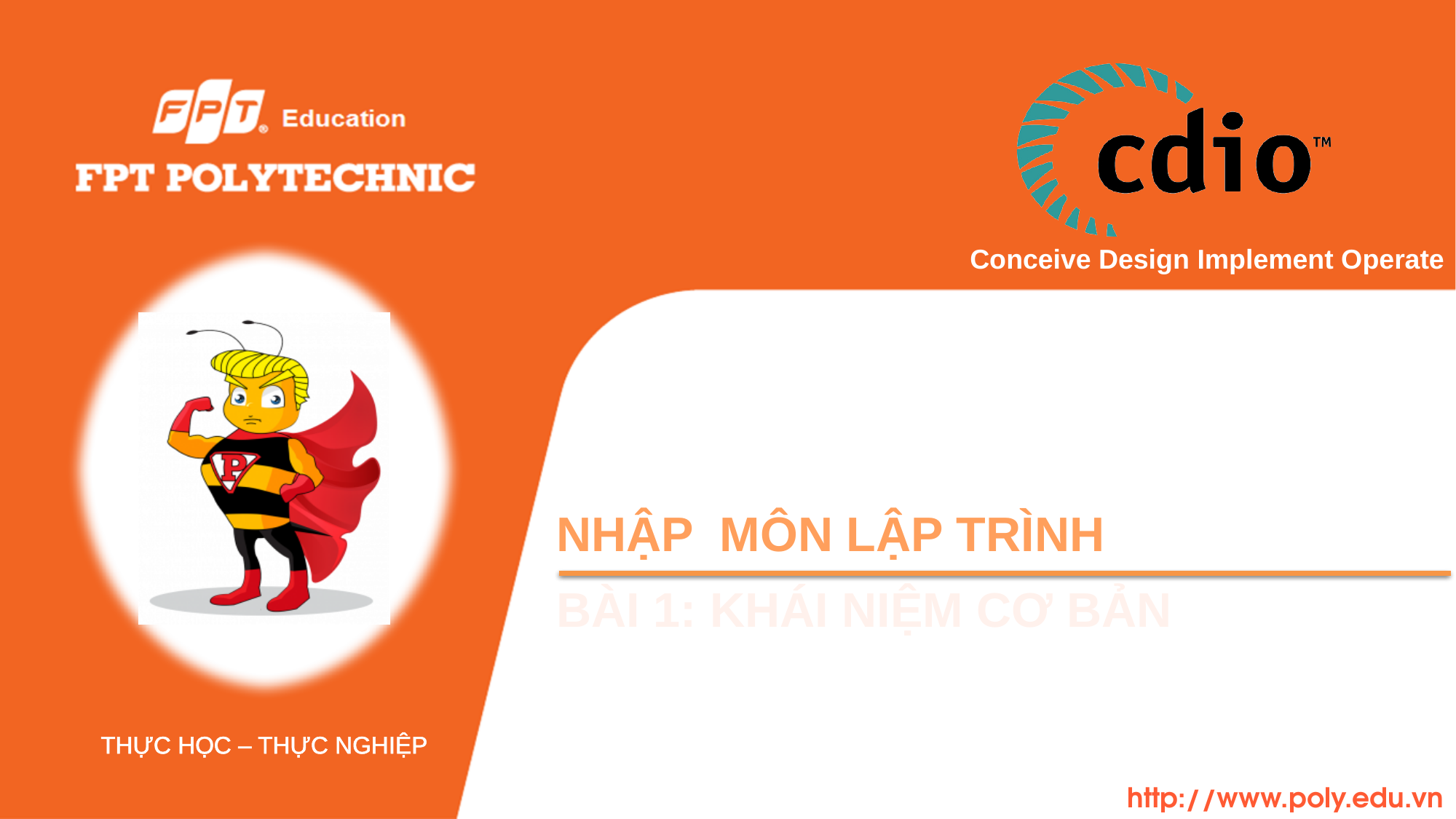

# NHẬp  MÔN LẬP TRÌNH
BÀI 1: KHÁI NIỆM CƠ BẢN